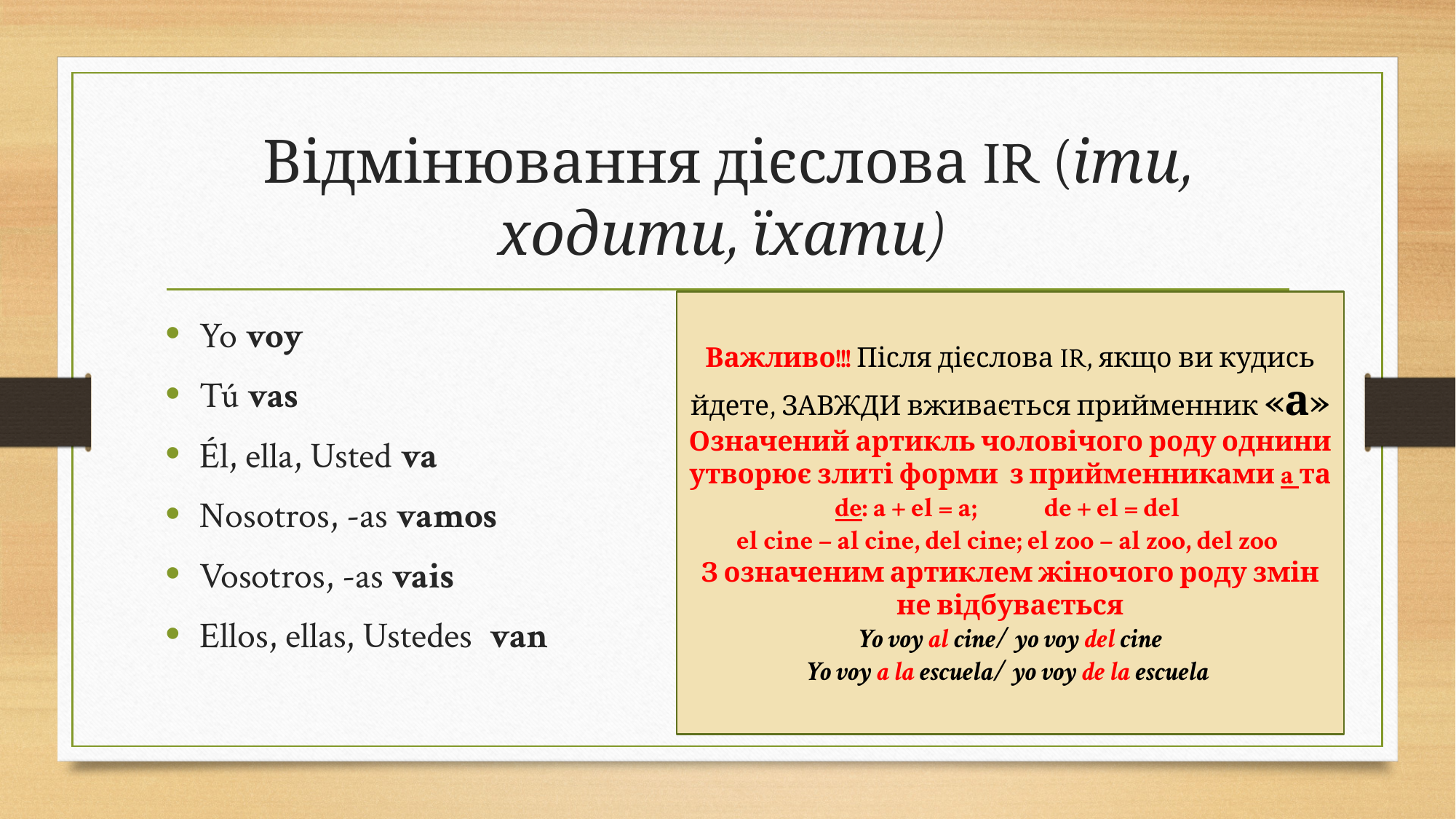

# Відмінювання дієслова IR (іти, ходити, їхати)
Важливо!!! Після дієслова IR, якщо ви кудись йдете, ЗАВЖДИ вживається прийменник «а»
Означений артикль чоловічого роду однини утворює злиті форми  з прийменниками a та de: a + el = a;            de + el = del
el cine – al cine, del cine; el zoo – al zoo, del zoo
З означеним артиклем жіночого роду змін не відбувається
Yo voy al cine/ yo voy del cine
Yo voy a la escuela/ yo voy de la escuela
Yo voy
Tú vas
Él, ella, Usted va
Nosotros, -as vamos
Vosotros, -as vais
Ellos, ellas, Ustedes  van